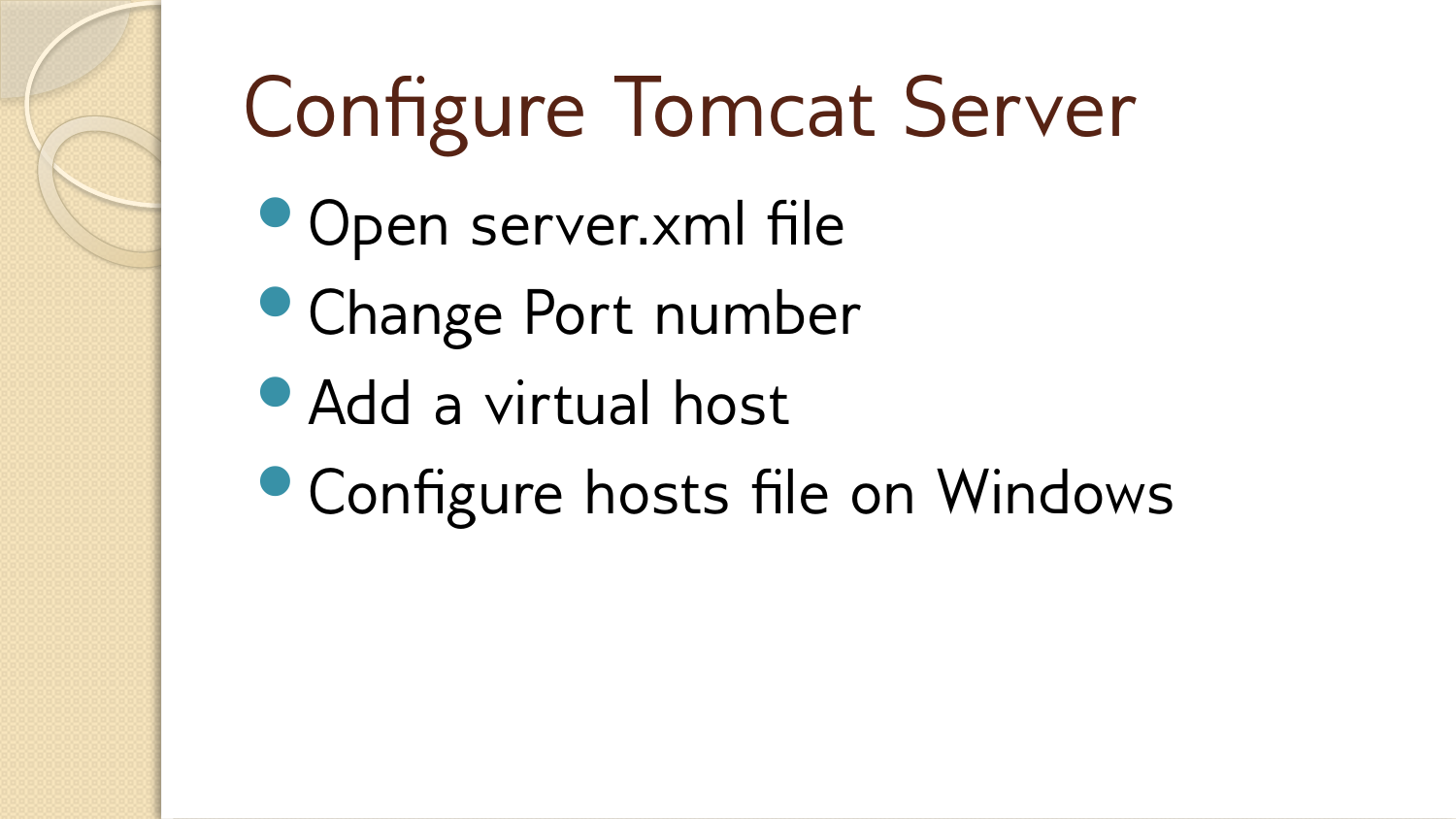

# Configure Tomcat Server
Open server.xml file
Change Port number
Add a virtual host
Configure hosts file on Windows